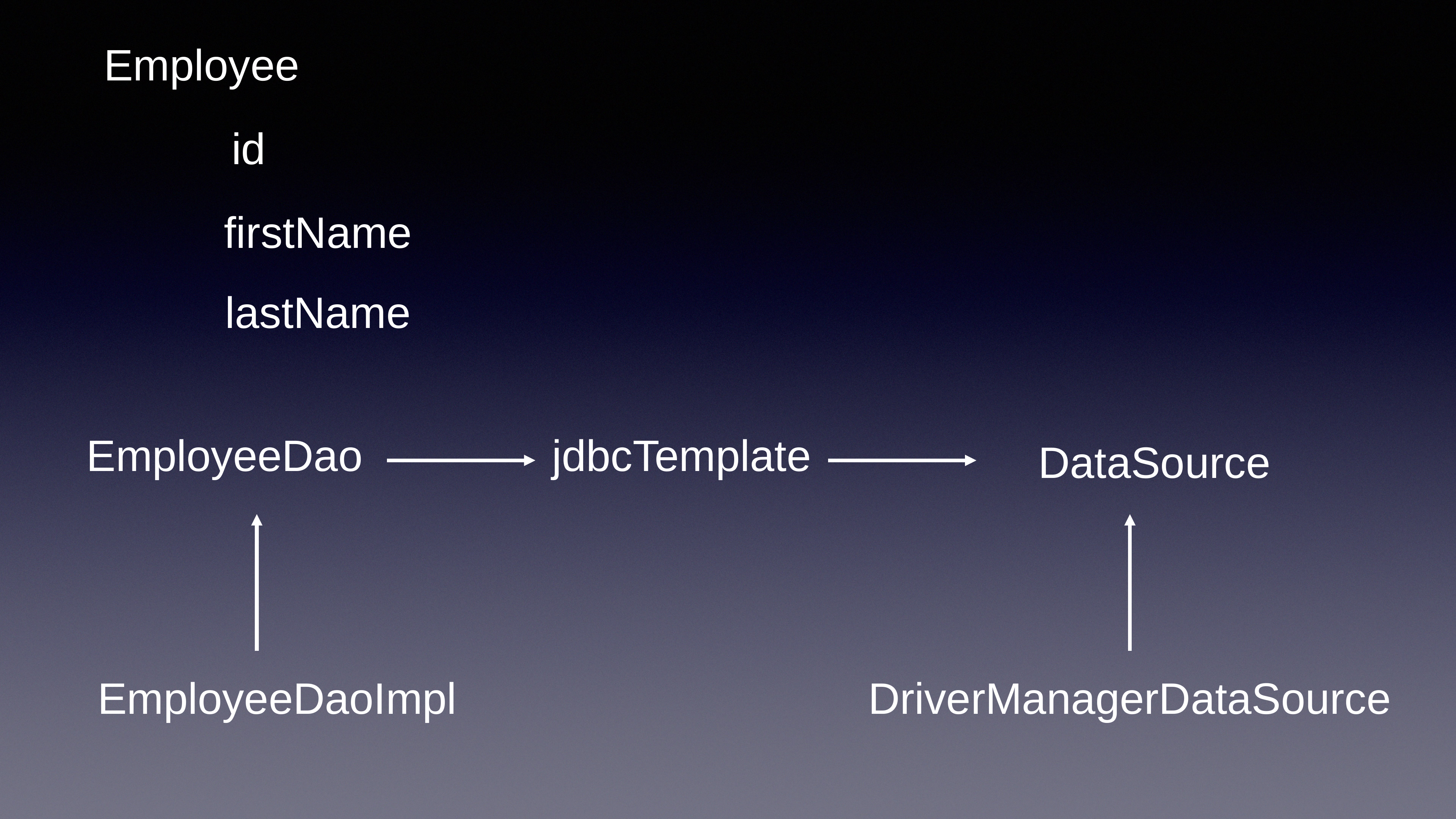

Employee
id
firstName
lastName
EmployeeDao
jdbcTemplate
DataSource

EmployeeDaoImpl
DriverManagerDataSource